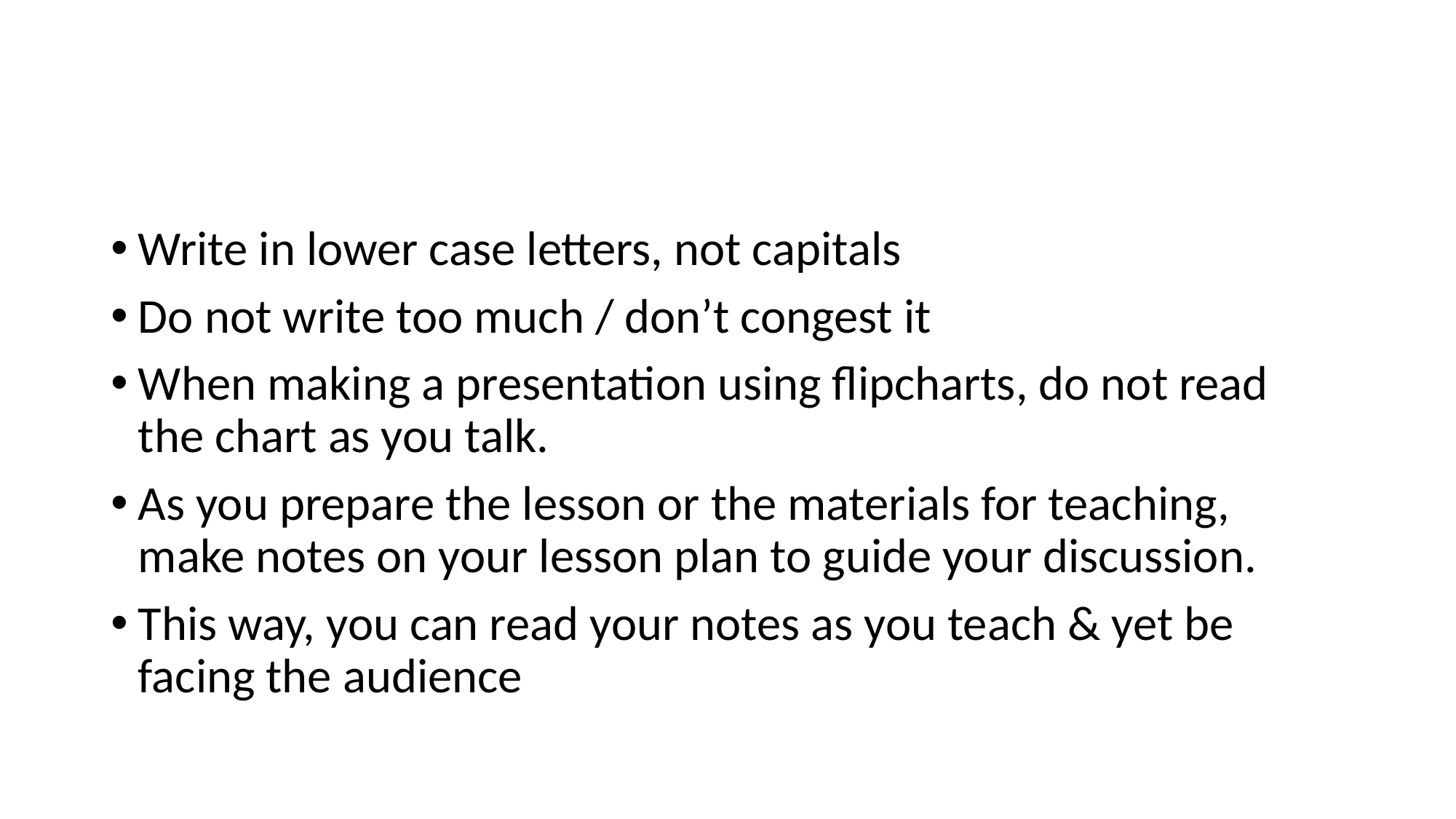

#
Write in lower case letters, not capitals
Do not write too much / don’t congest it
When making a presentation using flipcharts, do not read the chart as you talk.
As you prepare the lesson or the materials for teaching, make notes on your lesson plan to guide your discussion.
This way, you can read your notes as you teach & yet be facing the audience